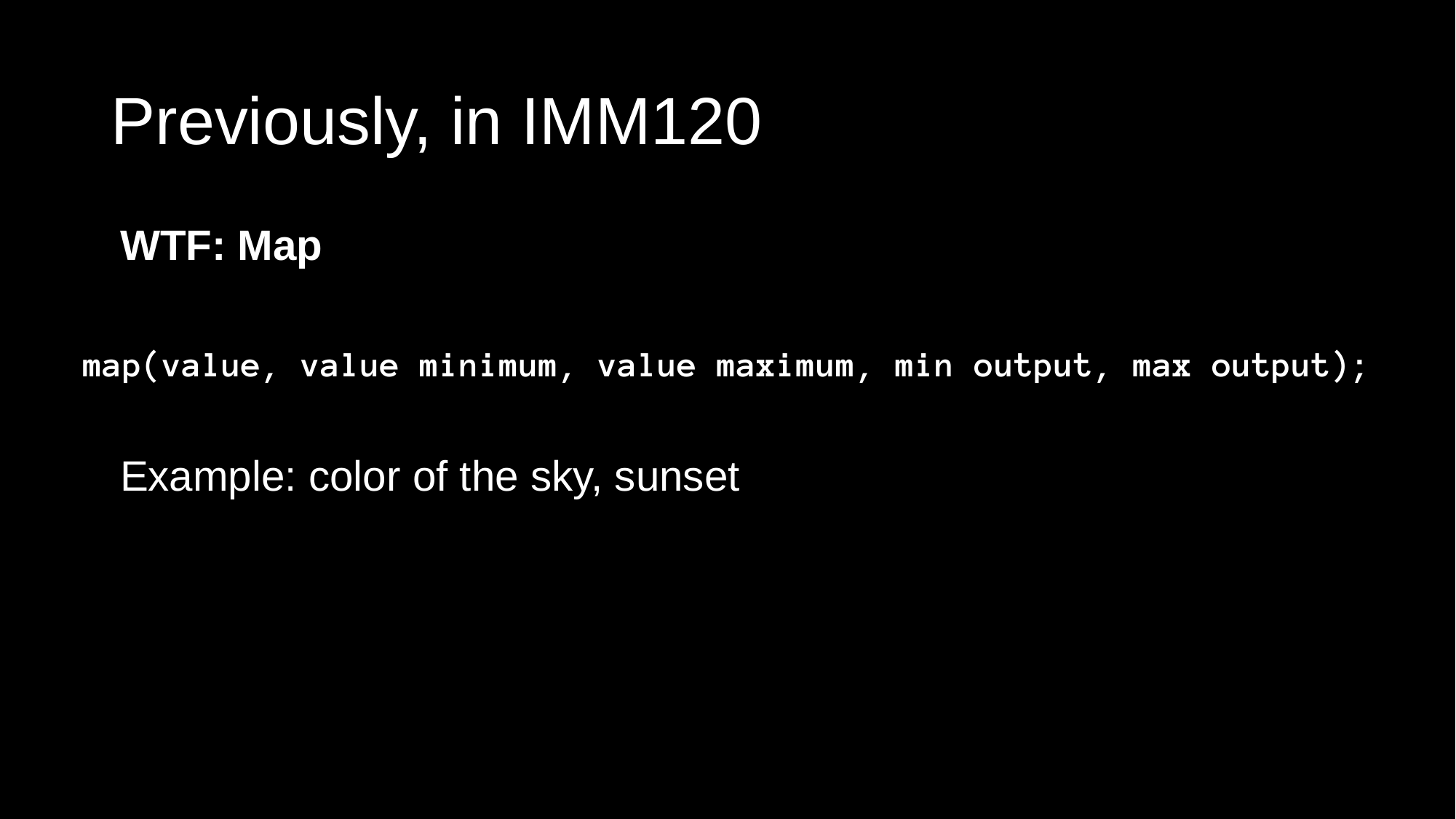

# Previously, in IMM120
	WTF: Map

map(value, value minimum, value maximum, min output, max output);

	Example: color of the sky, sunset